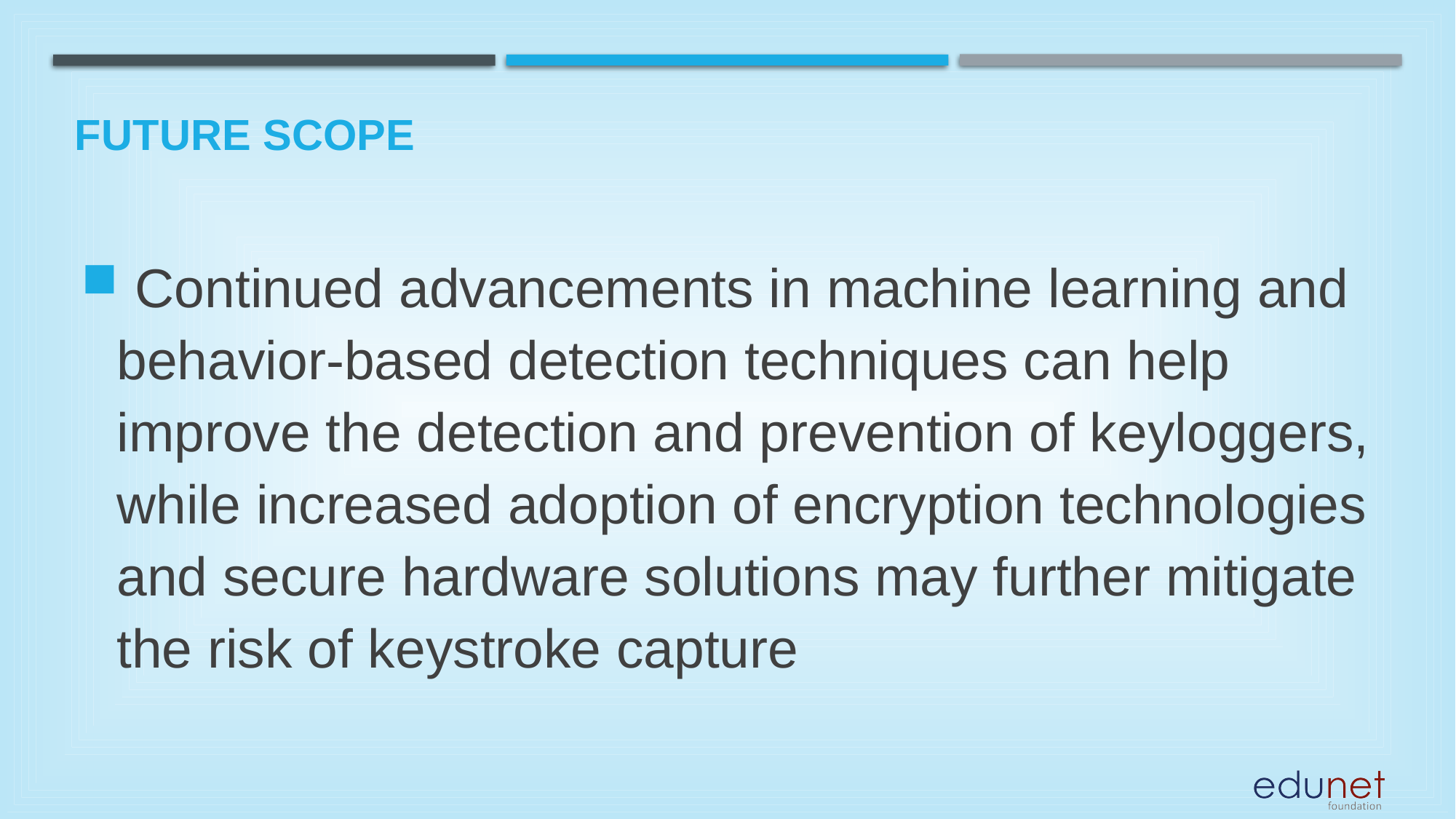

Future scope

 Continued advancements in machine learning and behavior-based detection techniques can help improve the detection and prevention of keyloggers, while increased adoption of encryption technologies and secure hardware solutions may further mitigate the risk of keystroke capture